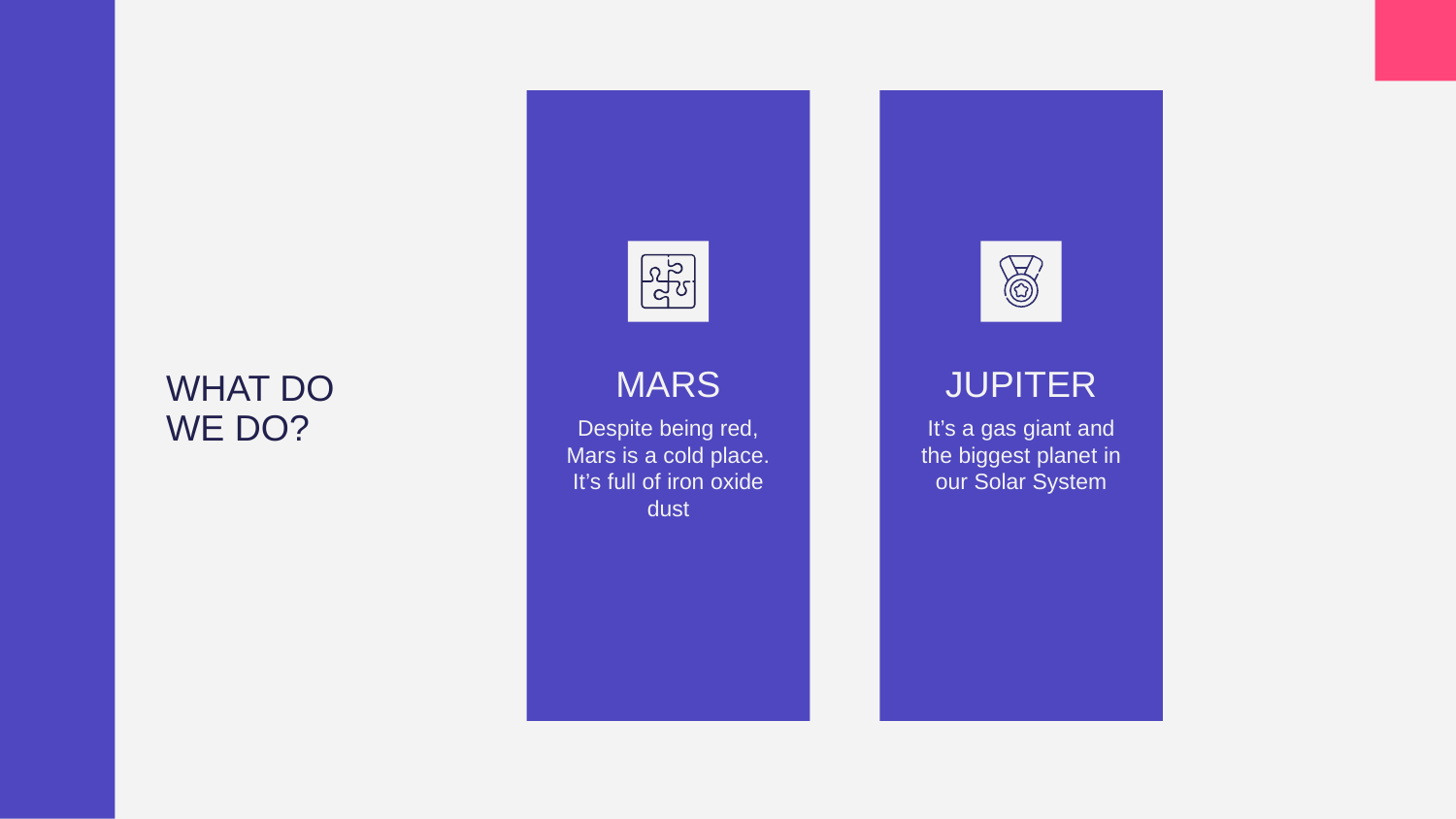

# WHAT DO WE DO?
MARS
JUPITER
Despite being red, Mars is a cold place. It’s full of iron oxide dust
It’s a gas giant and the biggest planet in our Solar System